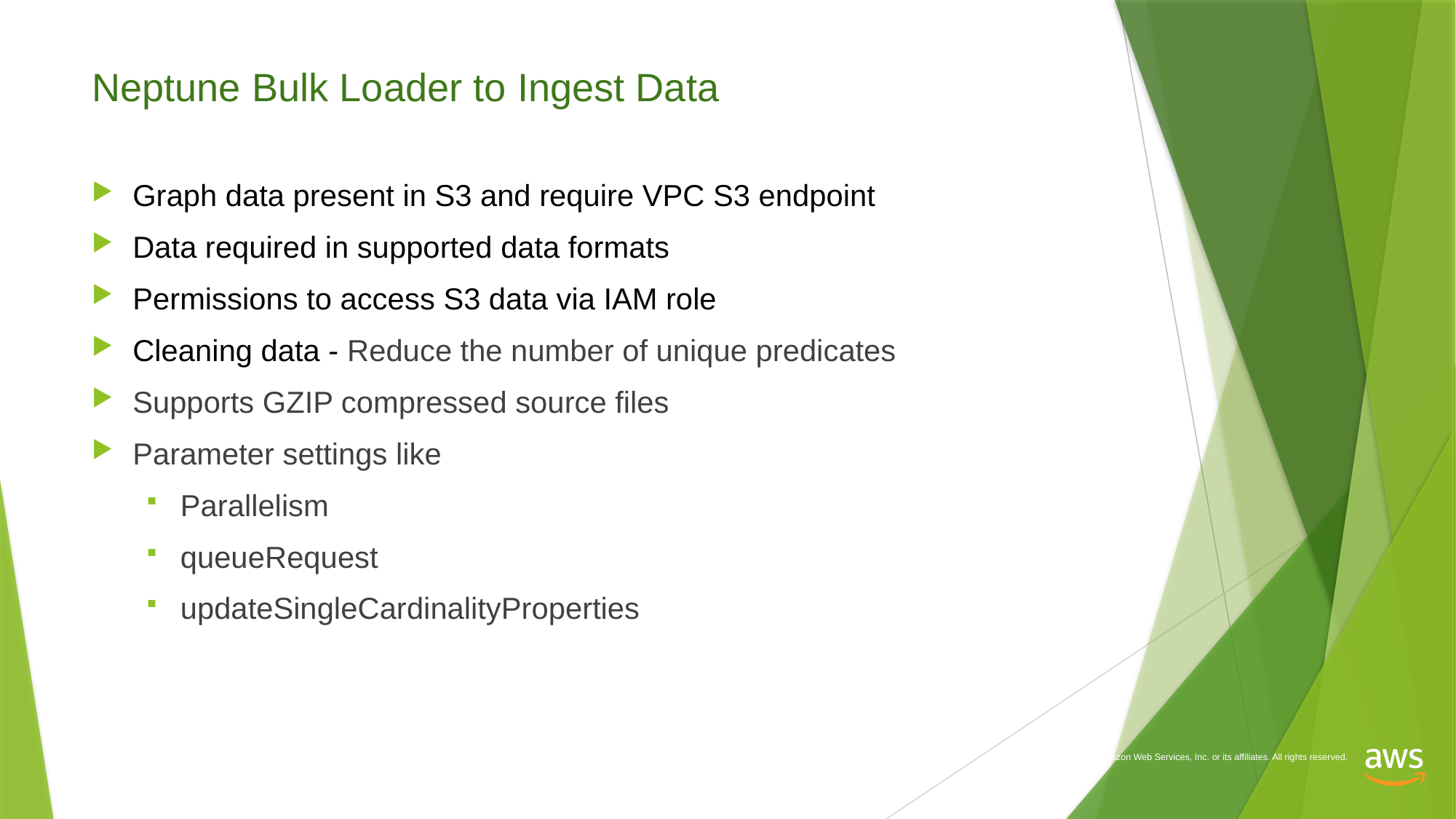

Neptune Bulk Loader to Ingest Data

Graph data present in S3 and require VPC S3 endpoint
Data required in supported data formats
Permissions to access S3 data via IAM role
Cleaning data - Reduce the number of unique predicates
Supports GZIP compressed source files
Parameter settings like
Parallelism
queueRequest
updateSingleCardinalityProperties